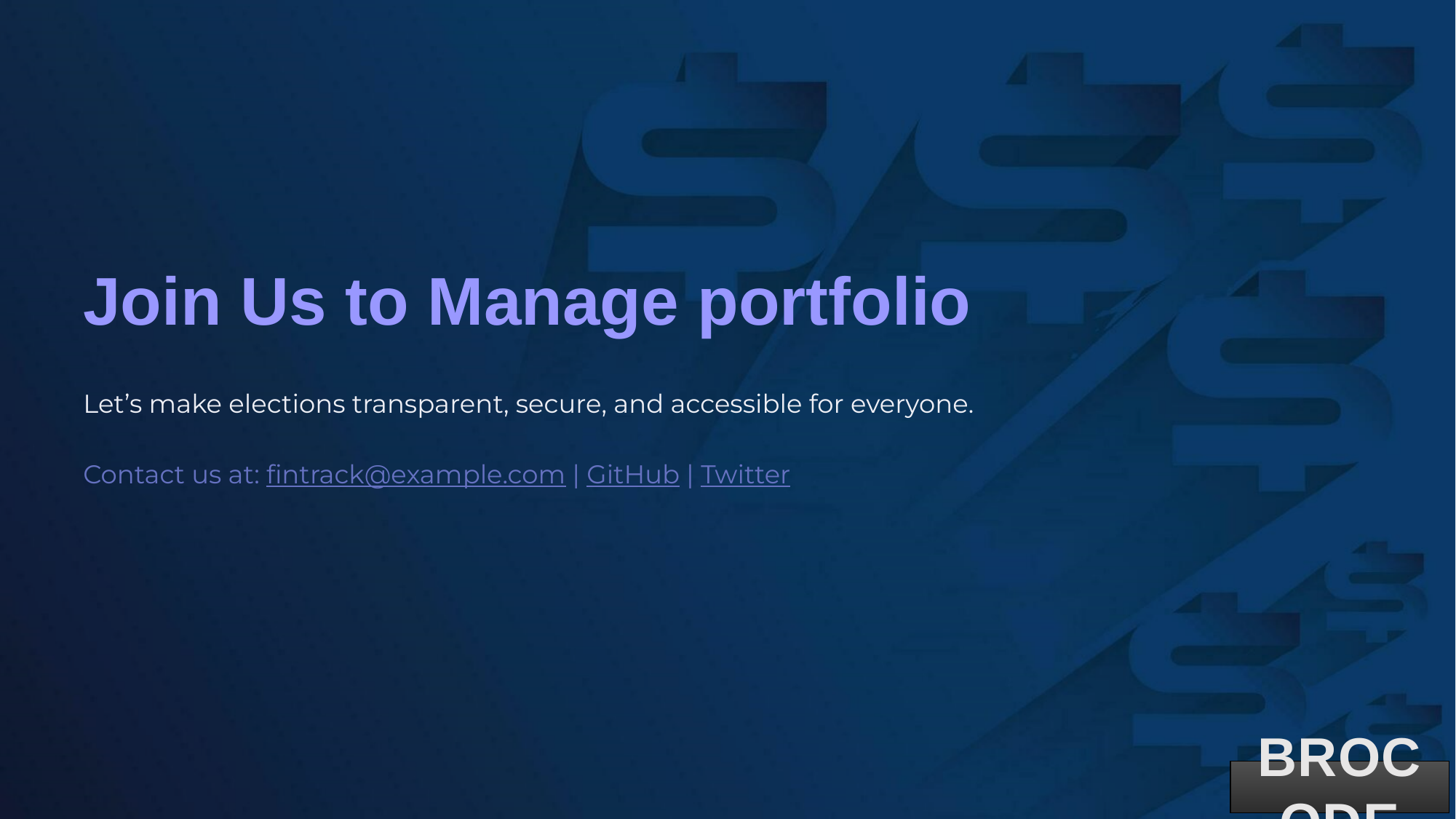

Join Us to Manage portfolio
Let’s make elections transparent, secure, and accessible for everyone.
Contact us at: fintrack@example.com | GitHub | Twitter
BROCODE